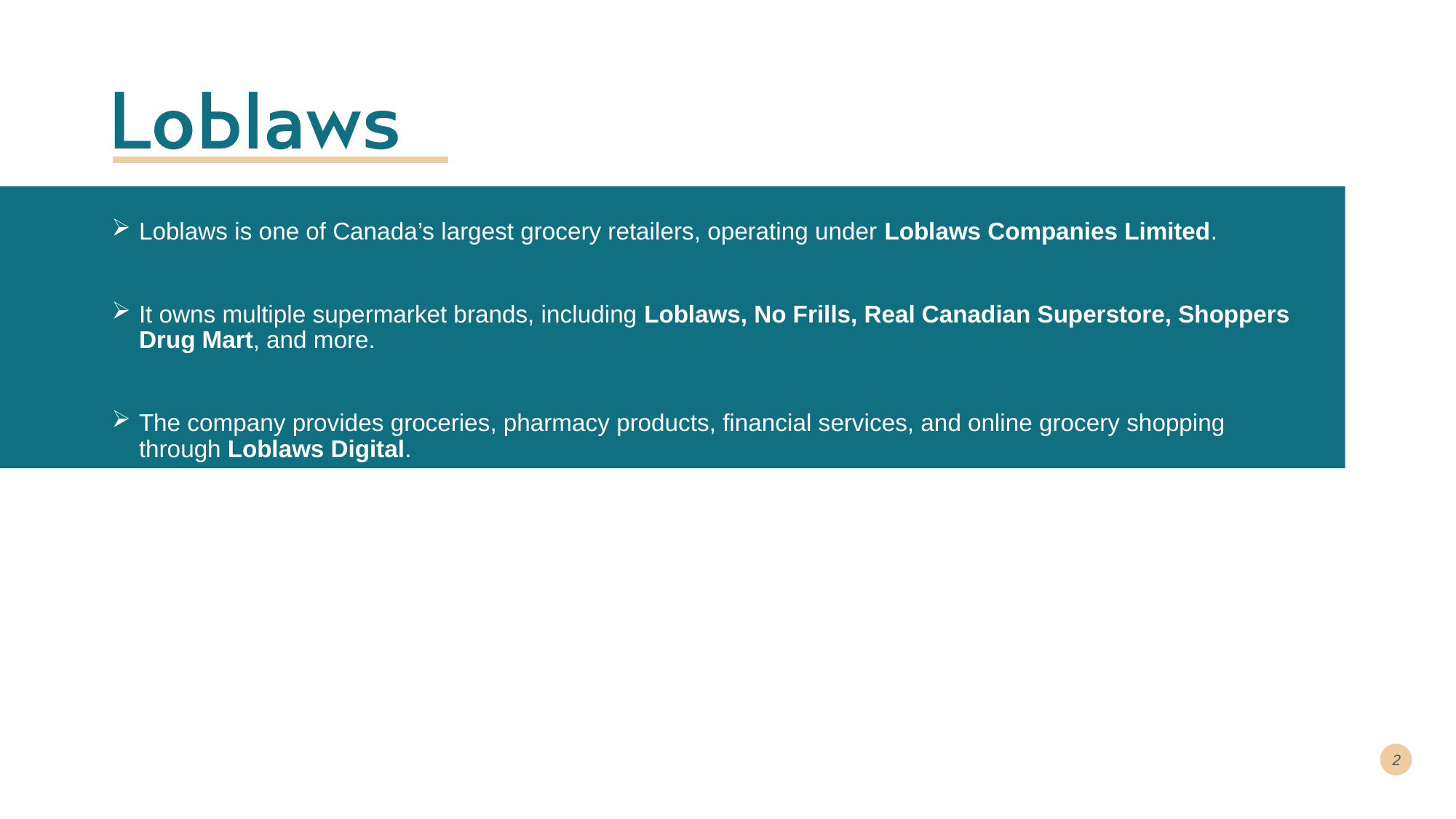

# Loblaws

Loblaws is one of Canada’s largest grocery retailers, operating under Loblaws Companies Limited.

It owns multiple supermarket brands, including Loblaws, No Frills, Real Canadian Superstore, Shoppers Drug Mart, and more.

The company provides groceries, pharmacy products, financial services, and online grocery shopping through Loblaws Digital.
2